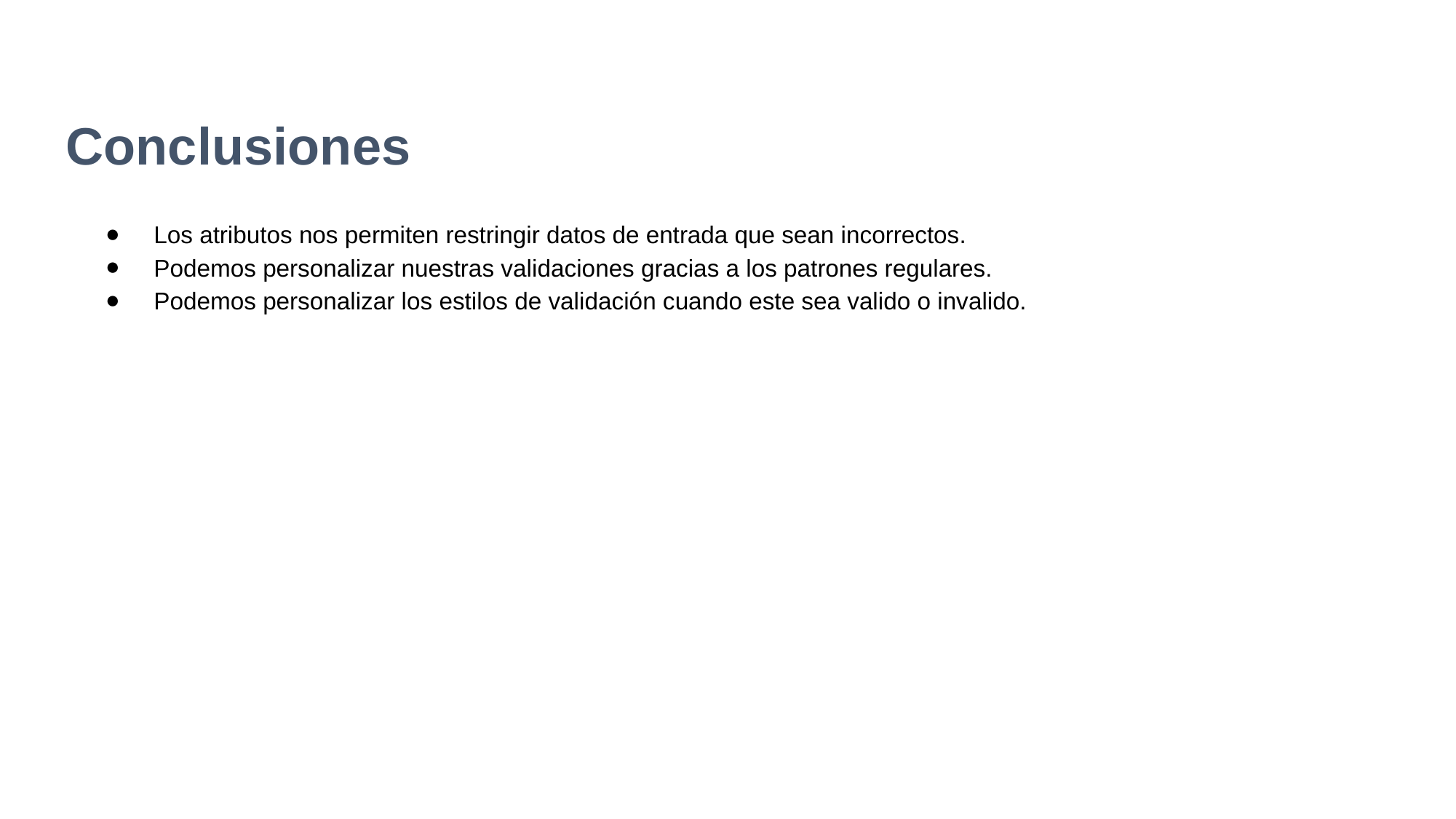

Conclusiones

Los atributos nos permiten restringir datos de entrada que sean incorrectos.
Podemos personalizar nuestras validaciones gracias a los patrones regulares.
Podemos personalizar los estilos de validación cuando este sea valido o invalido.